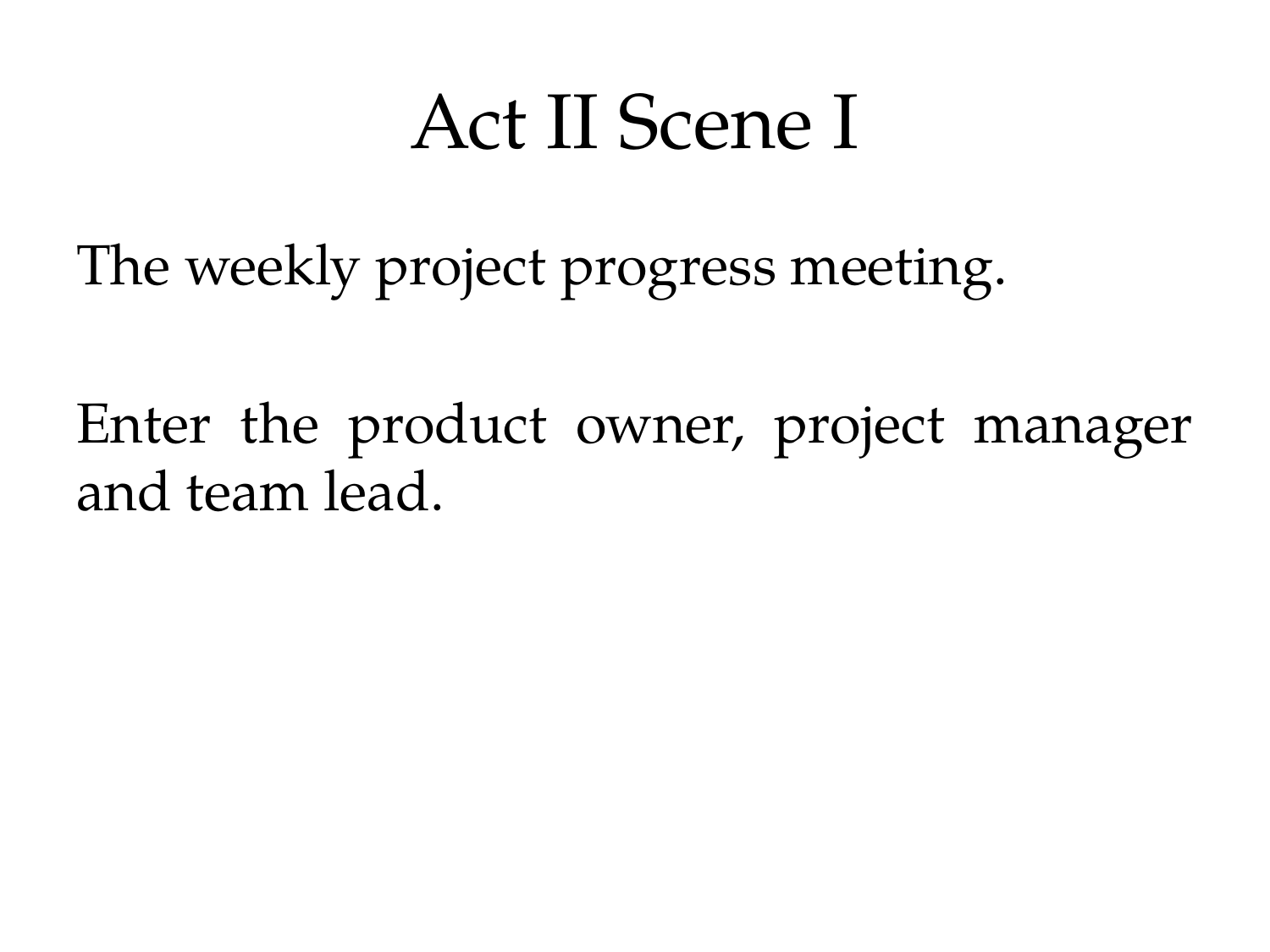

# Act II Scene I
The weekly project progress meeting.

Enter the product owner, project manager and team lead.